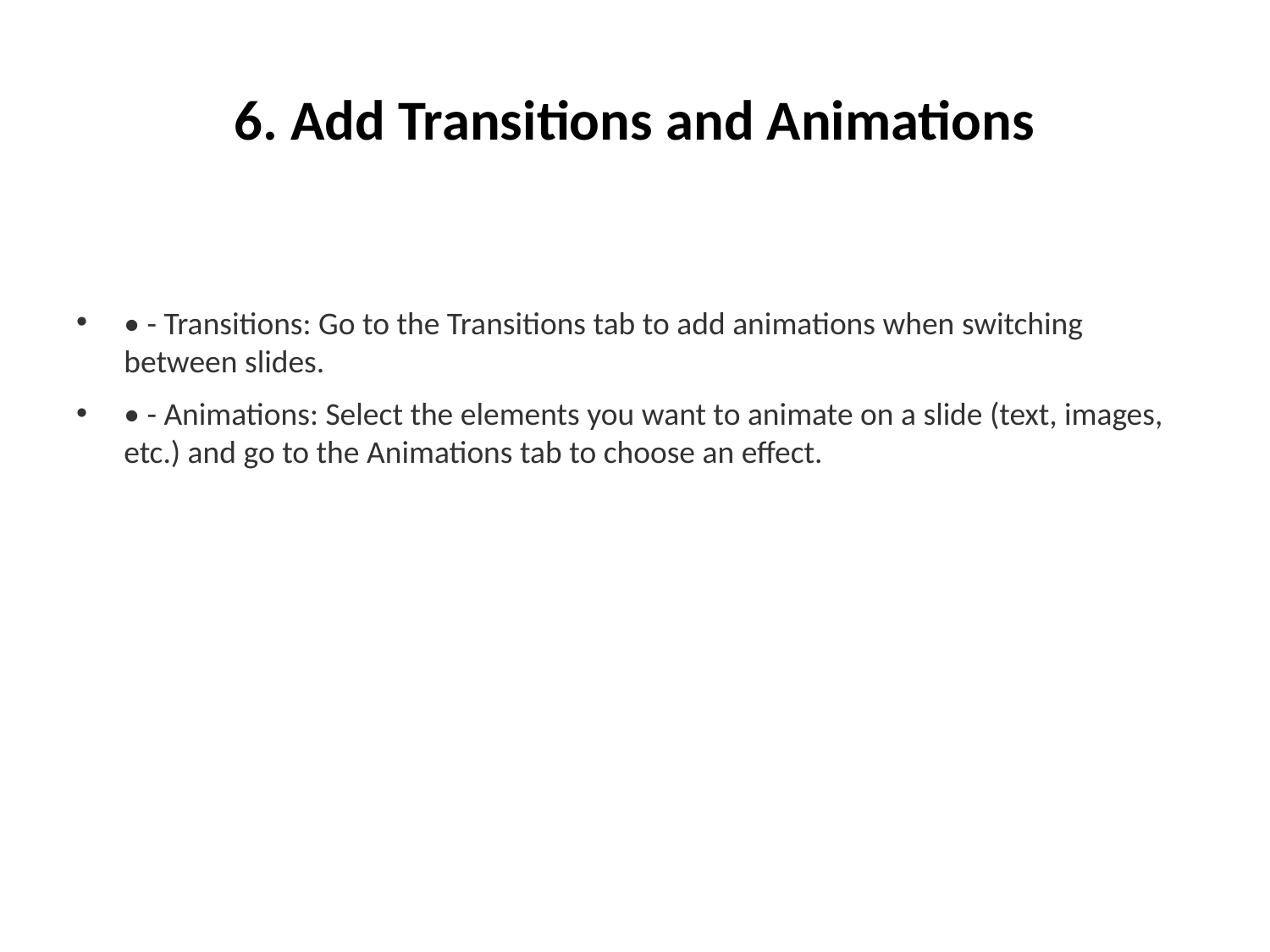

# 6. Add Transitions and Animations

• - Transitions: Go to the Transitions tab to add animations when switching between slides.
• - Animations: Select the elements you want to animate on a slide (text, images, etc.) and go to the Animations tab to choose an effect.